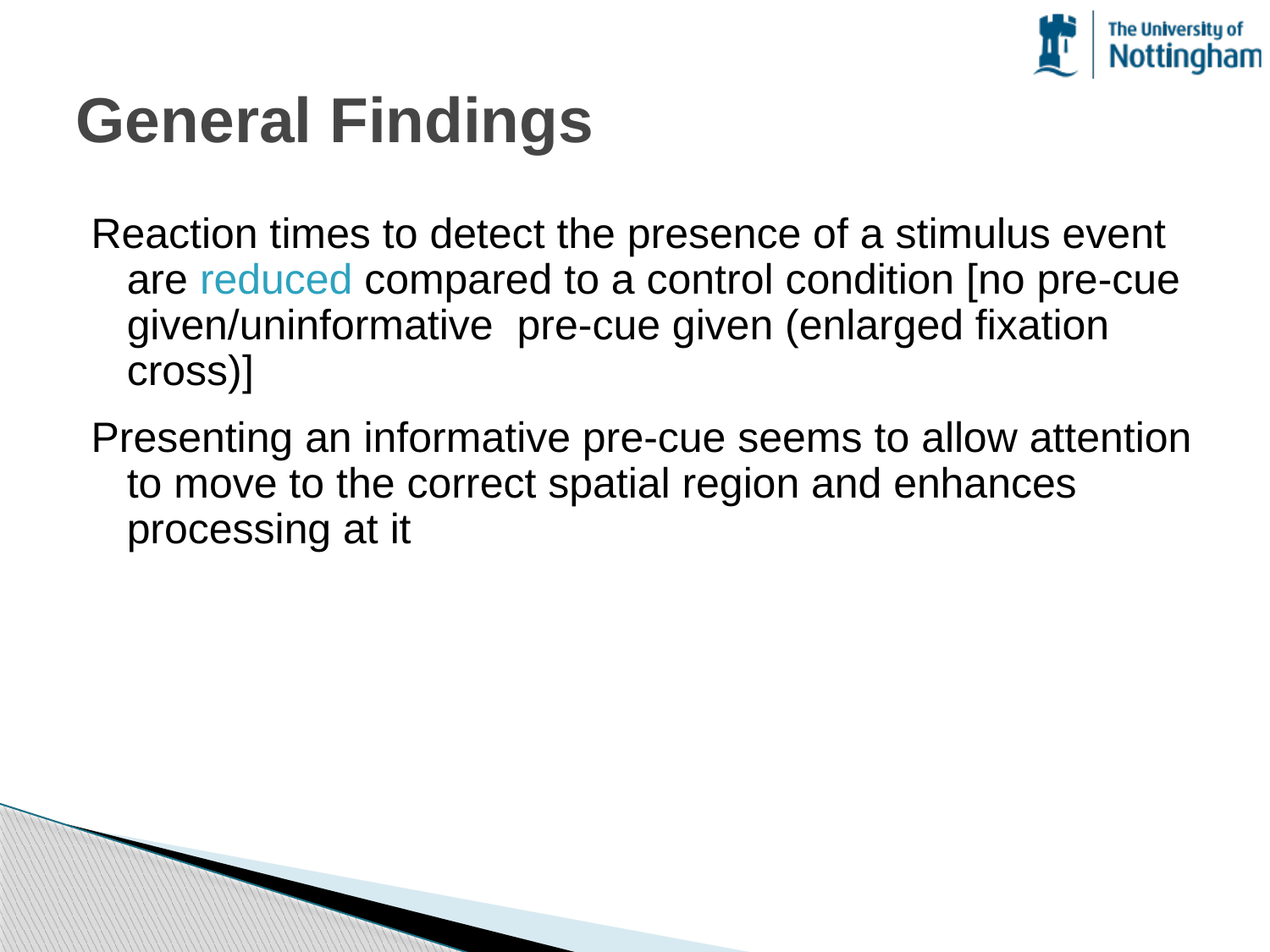

# General Findings
Reaction times to detect the presence of a stimulus event are reduced compared to a control condition [no pre-cue given/uninformative  pre-cue given (enlarged fixation cross)]
Presenting an informative pre-cue seems to allow attention to move to the correct spatial region and enhances processing at it